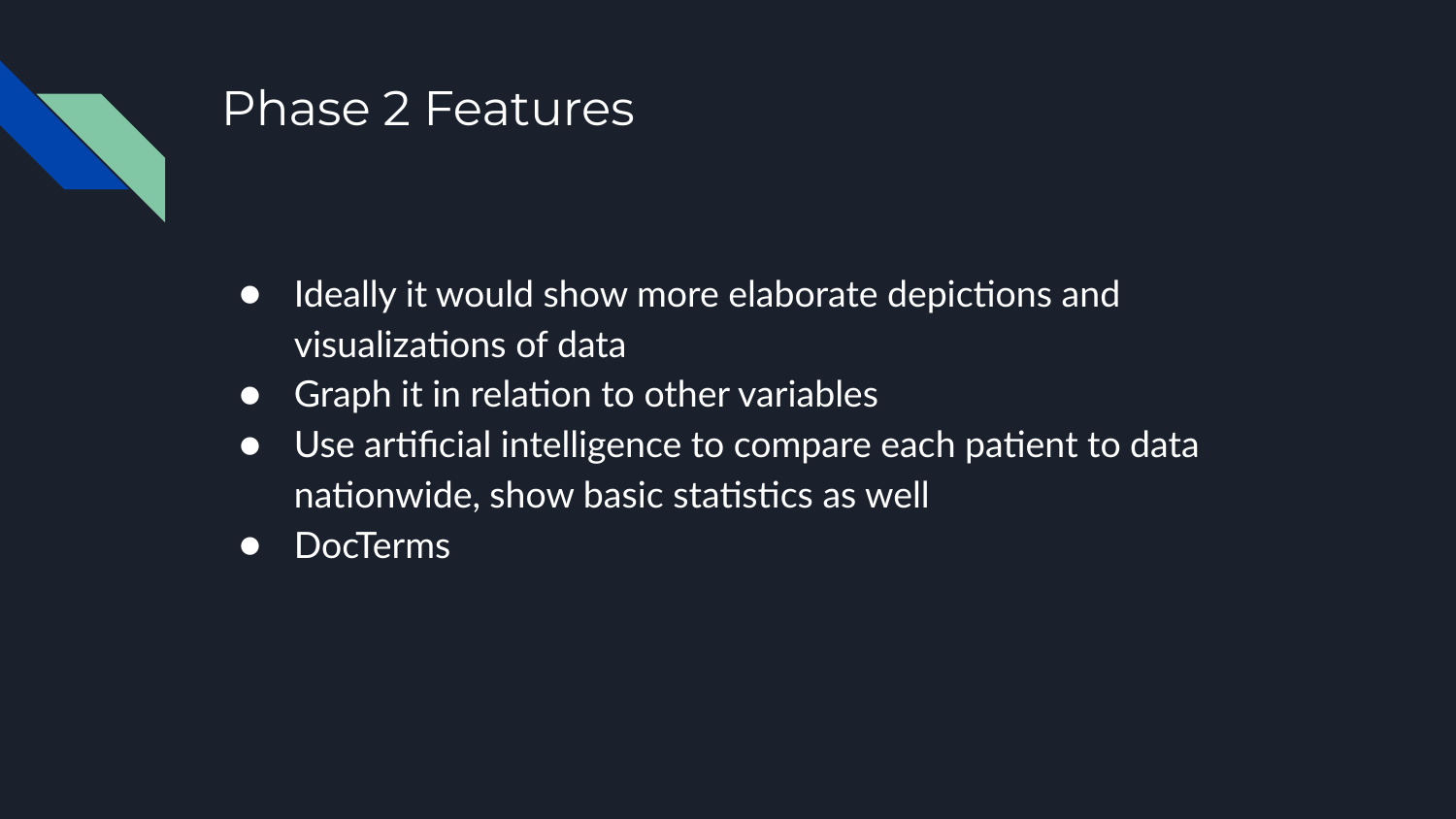

# Phase 2 Features
Ideally it would show more elaborate depictions and visualizations of data
Graph it in relation to other variables
Use artificial intelligence to compare each patient to data nationwide, show basic statistics as well
DocTerms